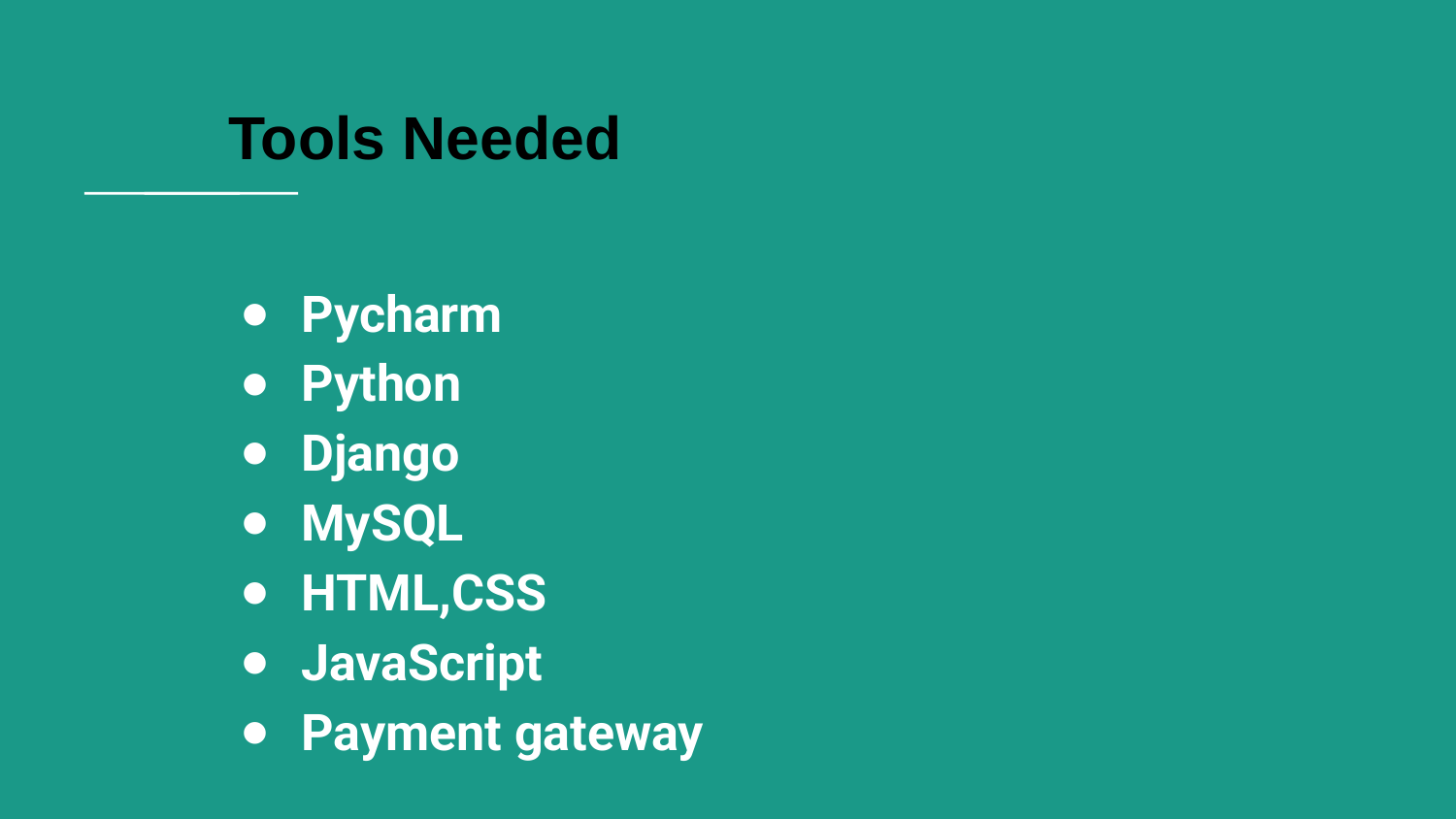

# Tools Needed
Pycharm
Python
Django
MySQL
HTML,CSS
JavaScript
Payment gateway